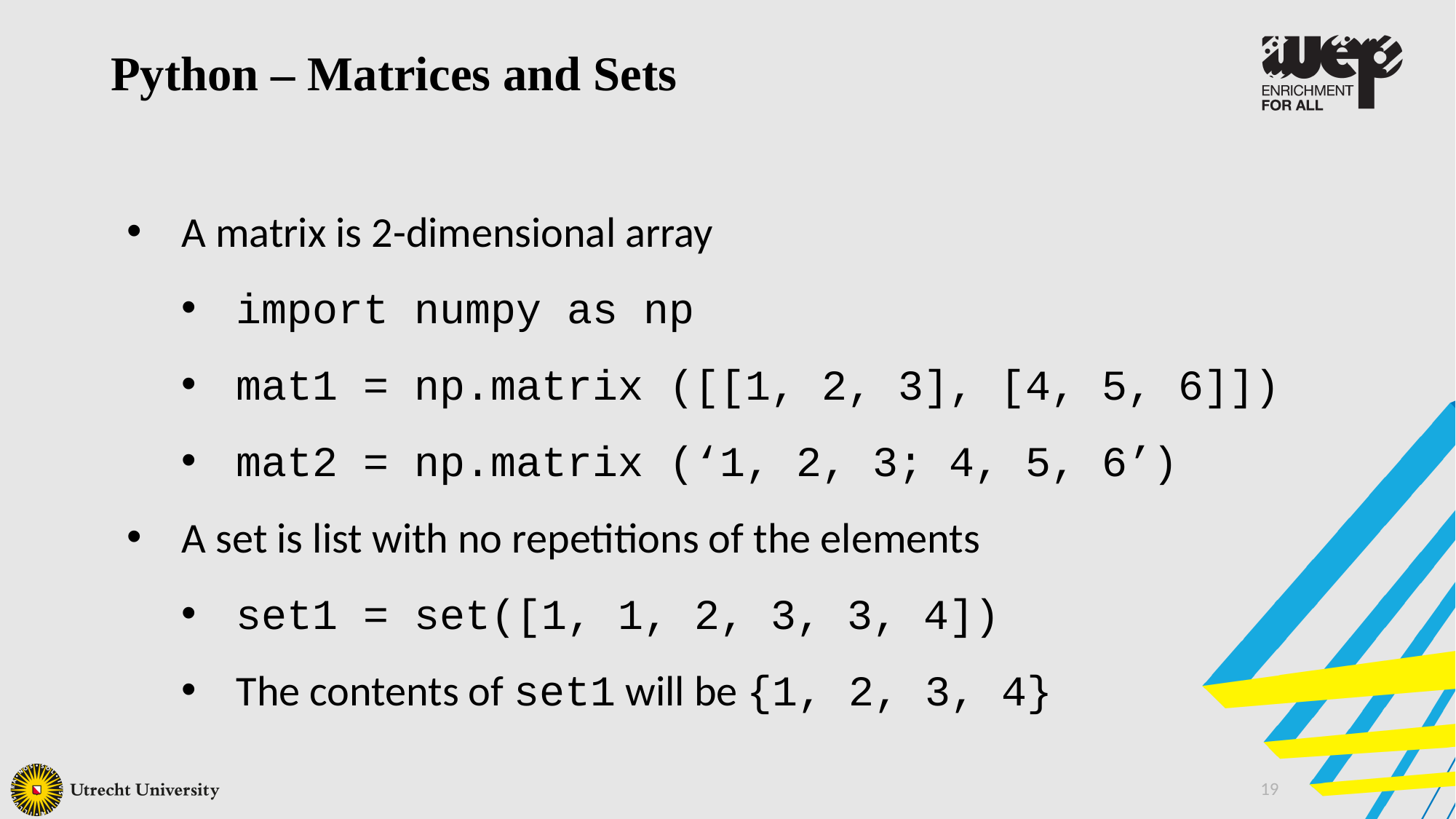

Python – Matrices and Sets
A matrix is 2-dimensional array
import numpy as np
mat1 = np.matrix ([[1, 2, 3], [4, 5, 6]])
mat2 = np.matrix (‘1, 2, 3; 4, 5, 6’)
A set is list with no repetitions of the elements
set1 = set([1, 1, 2, 3, 3, 4])
The contents of set1 will be {1, 2, 3, 4}
19